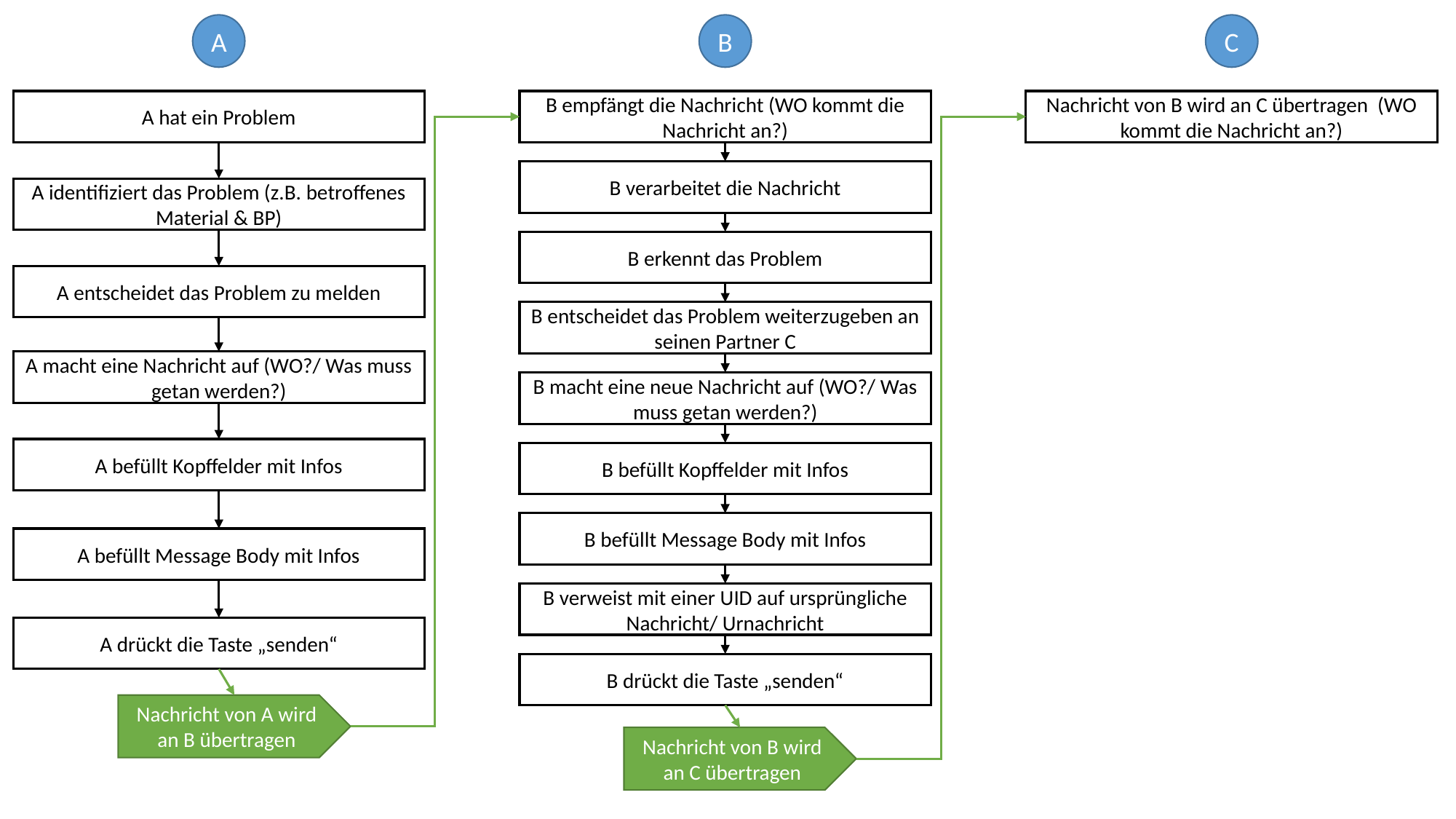

A
B
C
A hat ein Problem
B empfängt die Nachricht (WO kommt die Nachricht an?)
Nachricht von B wird an C übertragen  (WO kommt die Nachricht an?)
B verarbeitet die Nachricht
A identifiziert das Problem (z.B. betroffenes Material & BP)
B erkennt das Problem
A entscheidet das Problem zu melden
B entscheidet das Problem weiterzugeben an seinen Partner C
A macht eine Nachricht auf (WO?/ Was muss getan werden?)
B macht eine neue Nachricht auf (WO?/ Was muss getan werden?)
A befüllt Kopffelder mit Infos
B befüllt Kopffelder mit Infos
B befüllt Message Body mit Infos
A befüllt Message Body mit Infos
B verweist mit einer UID auf ursprüngliche Nachricht/ Urnachricht
A drückt die Taste „senden“
B drückt die Taste „senden“
Nachricht von A wird an B übertragen
Nachricht von B wird an C übertragen